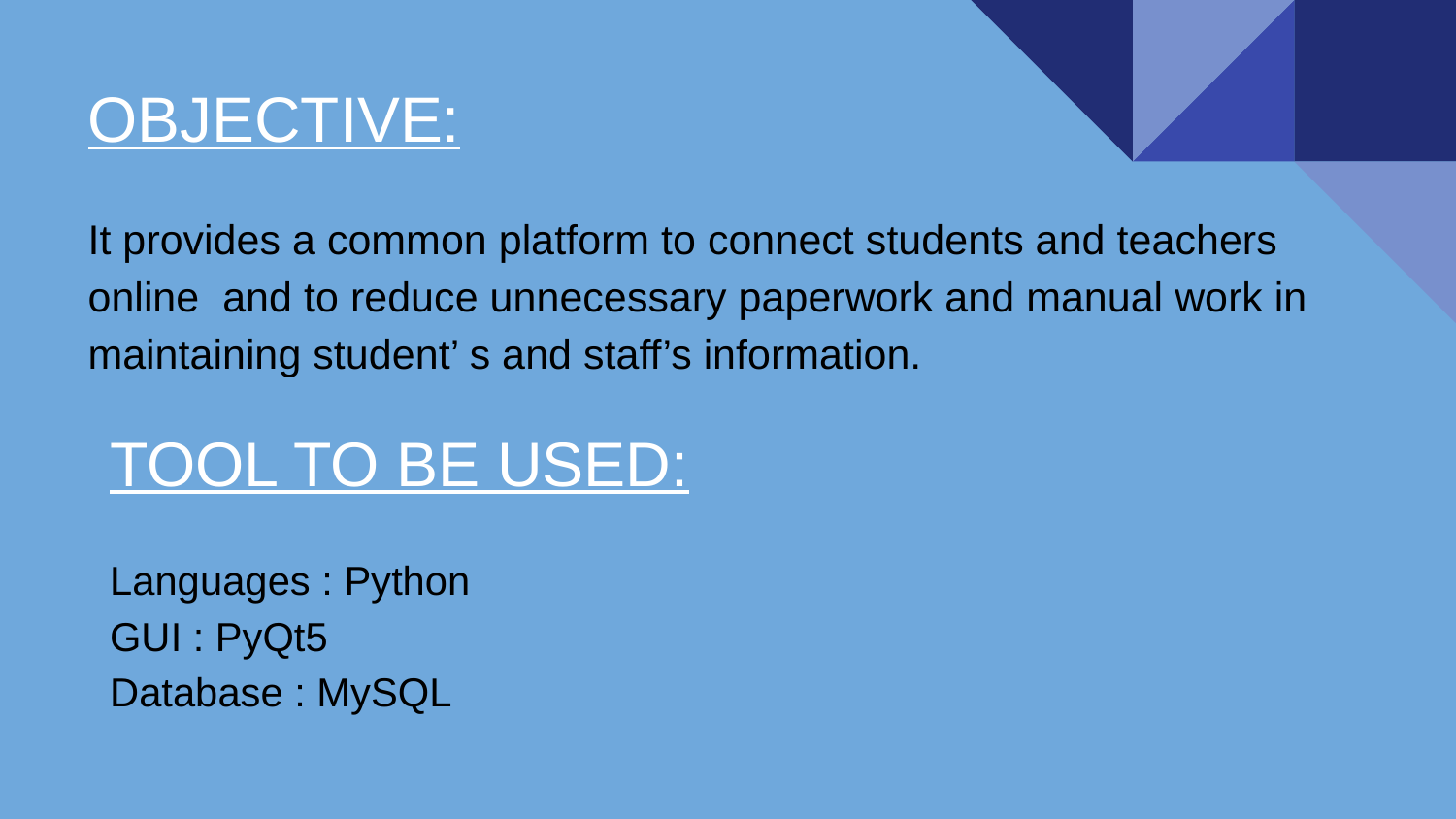

# OBJECTIVE:

It provides a common platform to connect students and teachers online  and to reduce unnecessary paperwork and manual work in maintaining student’ s and staff’s information.

TOOL TO BE USED:

Languages : Python
GUI : PyQt5
Database : MySQL